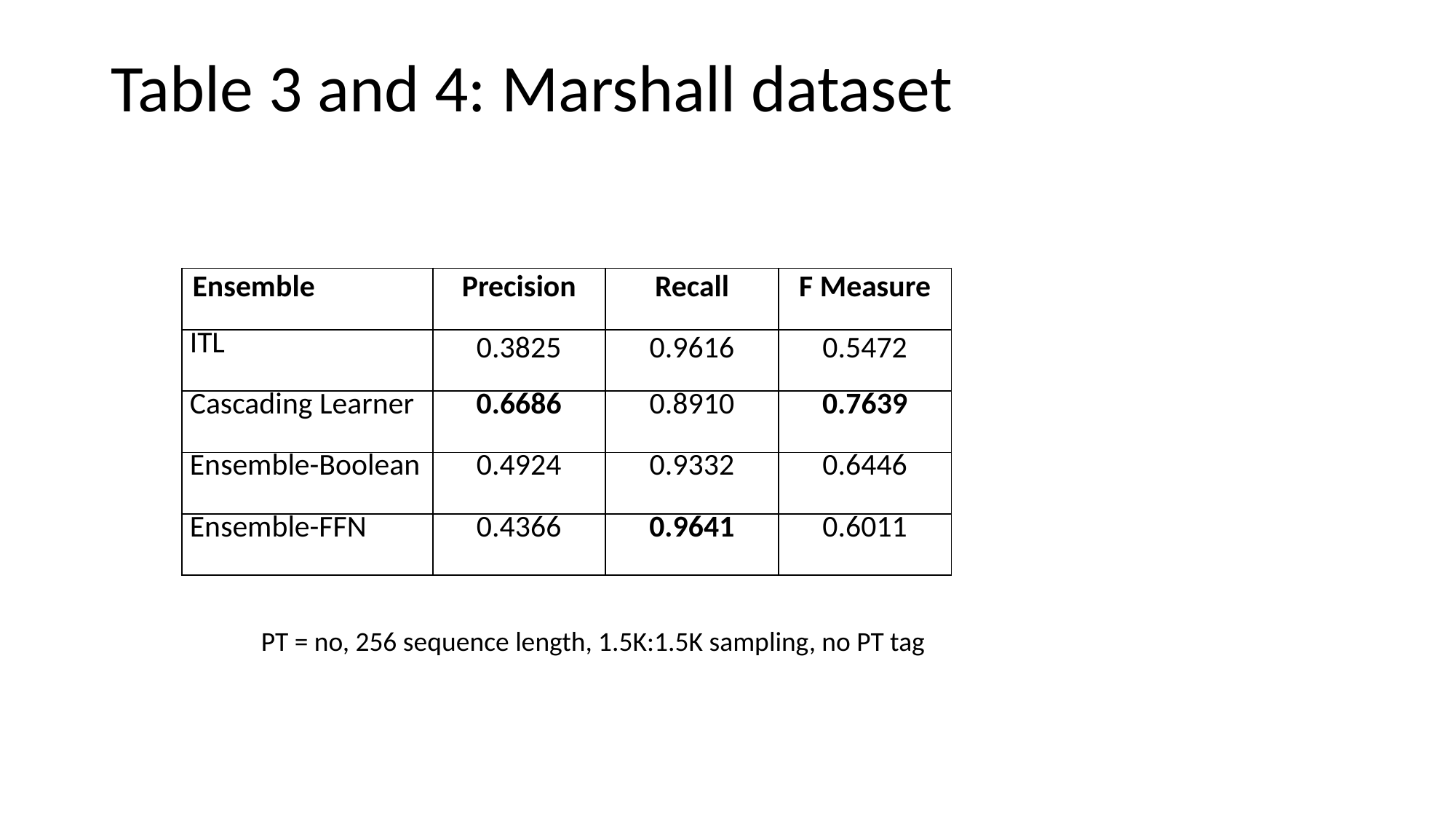

# Table 3 and 4: Marshall dataset
| Ensemble | Precision | Recall | F Measure |
| --- | --- | --- | --- |
| ITL | 0.3825 | 0.9616 | 0.5472 |
| Cascading Learner | 0.6686 | 0.8910 | 0.7639 |
| Ensemble-Boolean | 0.4924 | 0.9332 | 0.6446 |
| Ensemble-FFN | 0.4366 | 0.9641 | 0.6011 |
PT = no, 256 sequence length, 1.5K:1.5K sampling, no PT tag